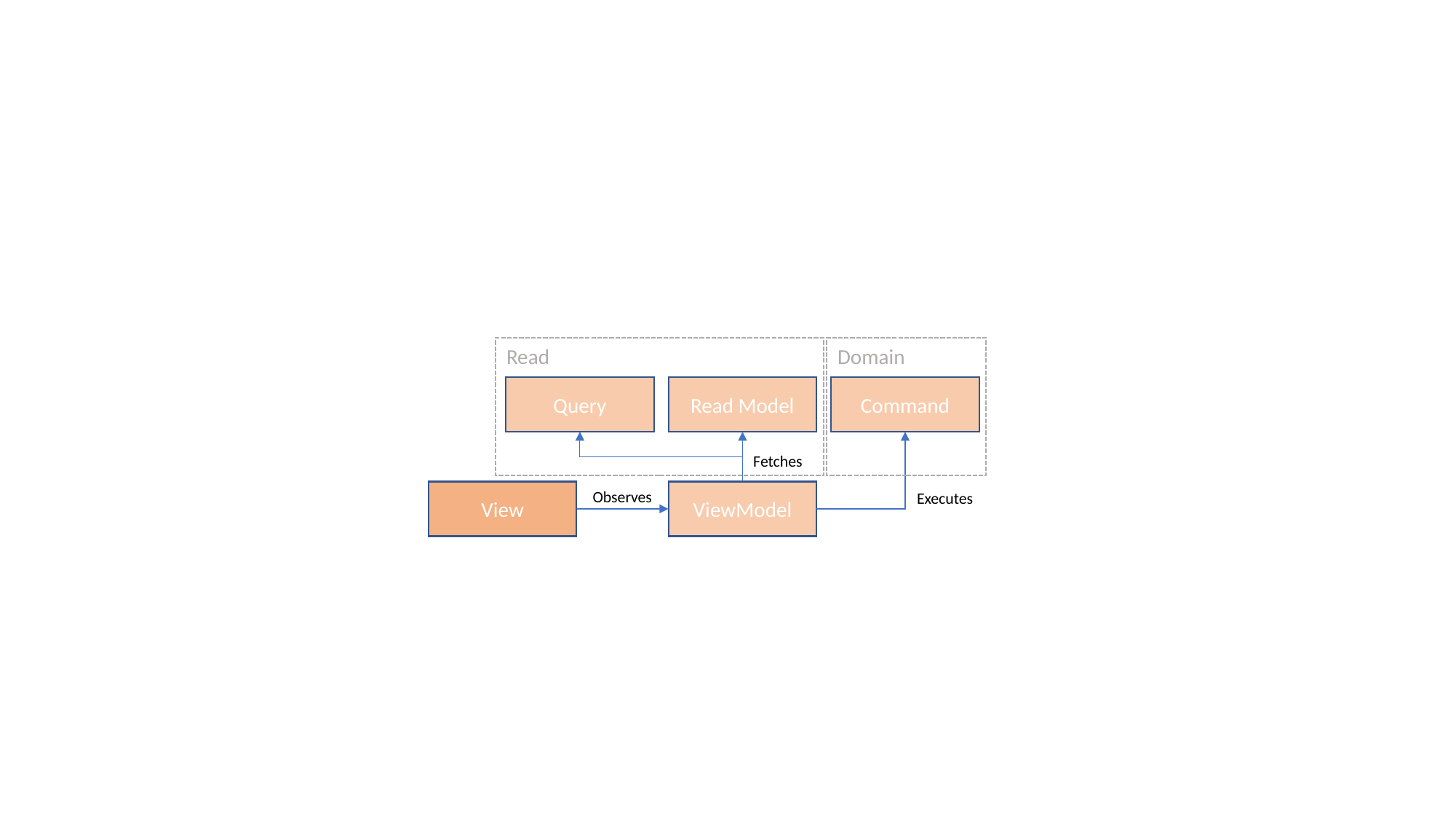

Read
Domain
Command
Query
Read Model
Fetches
View
Observes
ViewModel
Executes